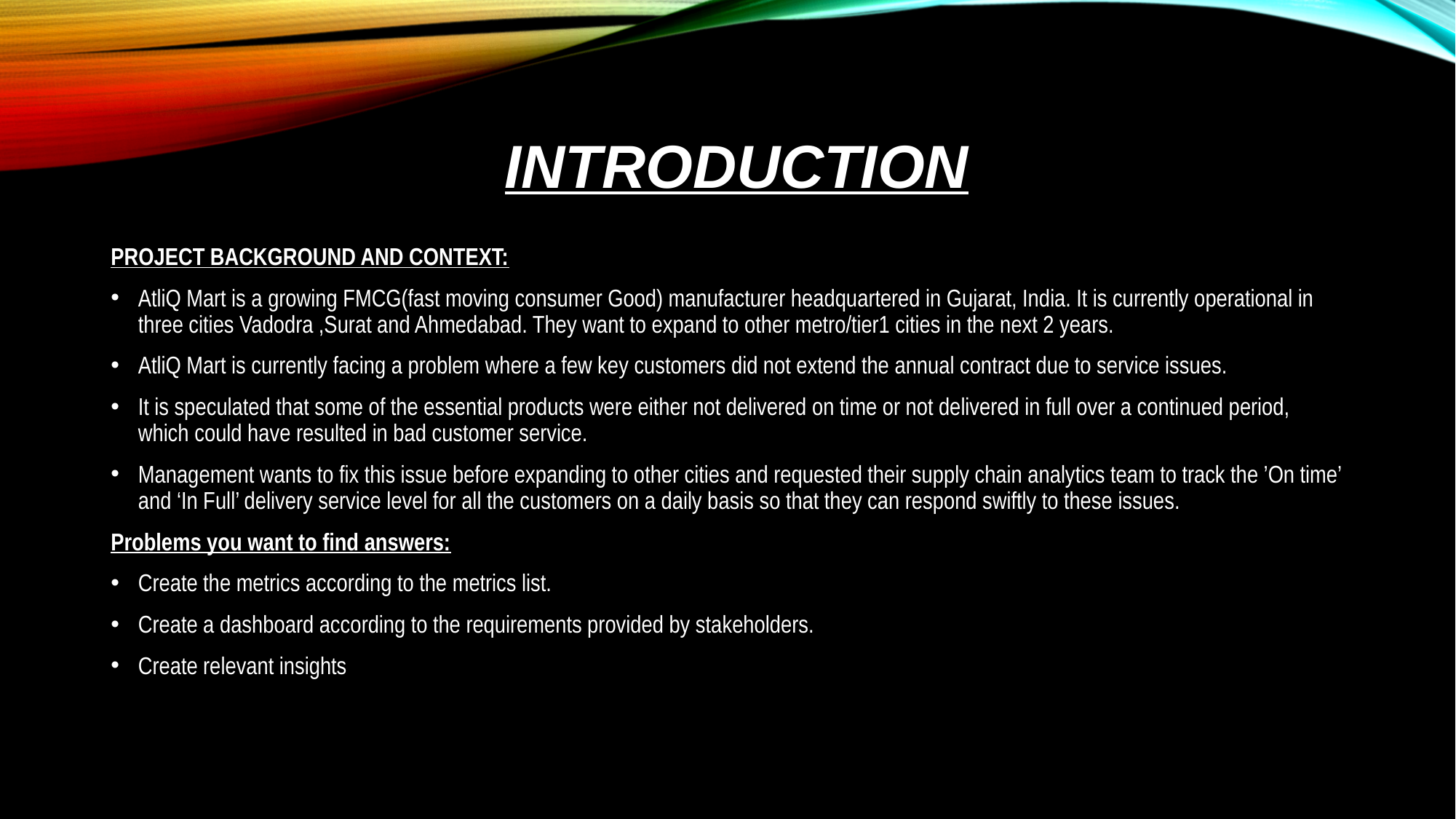

# INTRODUCTION
PROJECT BACKGROUND AND CONTEXT:
AtliQ Mart is a growing FMCG(fast moving consumer Good) manufacturer headquartered in Gujarat, India. It is currently operational in three cities Vadodra ,Surat and Ahmedabad. They want to expand to other metro/tier1 cities in the next 2 years.
AtliQ Mart is currently facing a problem where a few key customers did not extend the annual contract due to service issues.
It is speculated that some of the essential products were either not delivered on time or not delivered in full over a continued period, which could have resulted in bad customer service.
Management wants to fix this issue before expanding to other cities and requested their supply chain analytics team to track the ’On time’ and ‘In Full’ delivery service level for all the customers on a daily basis so that they can respond swiftly to these issues.
Problems you want to find answers:
Create the metrics according to the metrics list.
Create a dashboard according to the requirements provided by stakeholders.
Create relevant insights